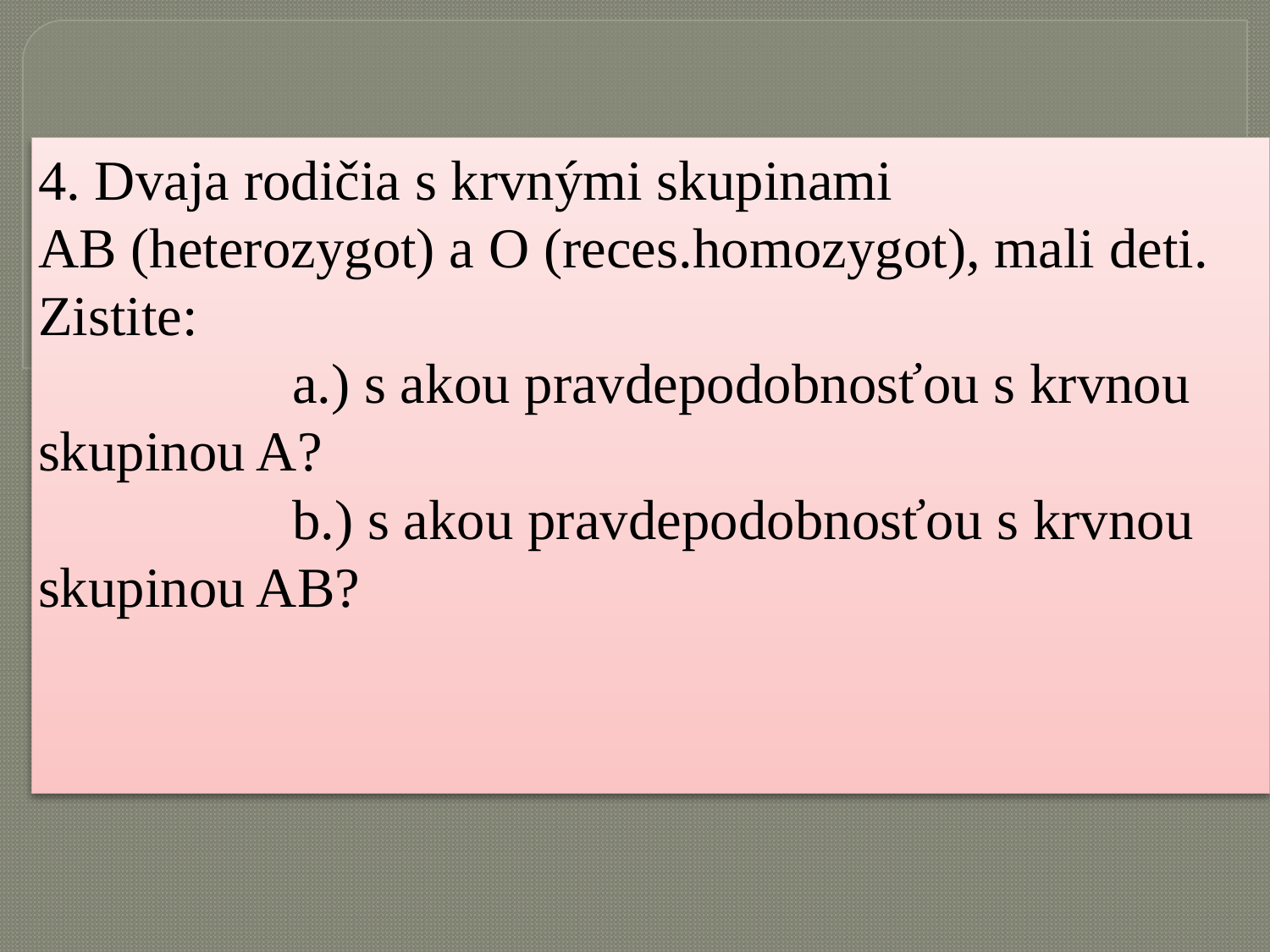

4. Dvaja rodičia s krvnými skupinami
AB (heterozygot) a O (reces.homozygot), mali deti. Zistite:
		a.) s akou pravdepodobnosťou s krvnou skupinou A?
		b.) s akou pravdepodobnosťou s krvnou skupinou AB?